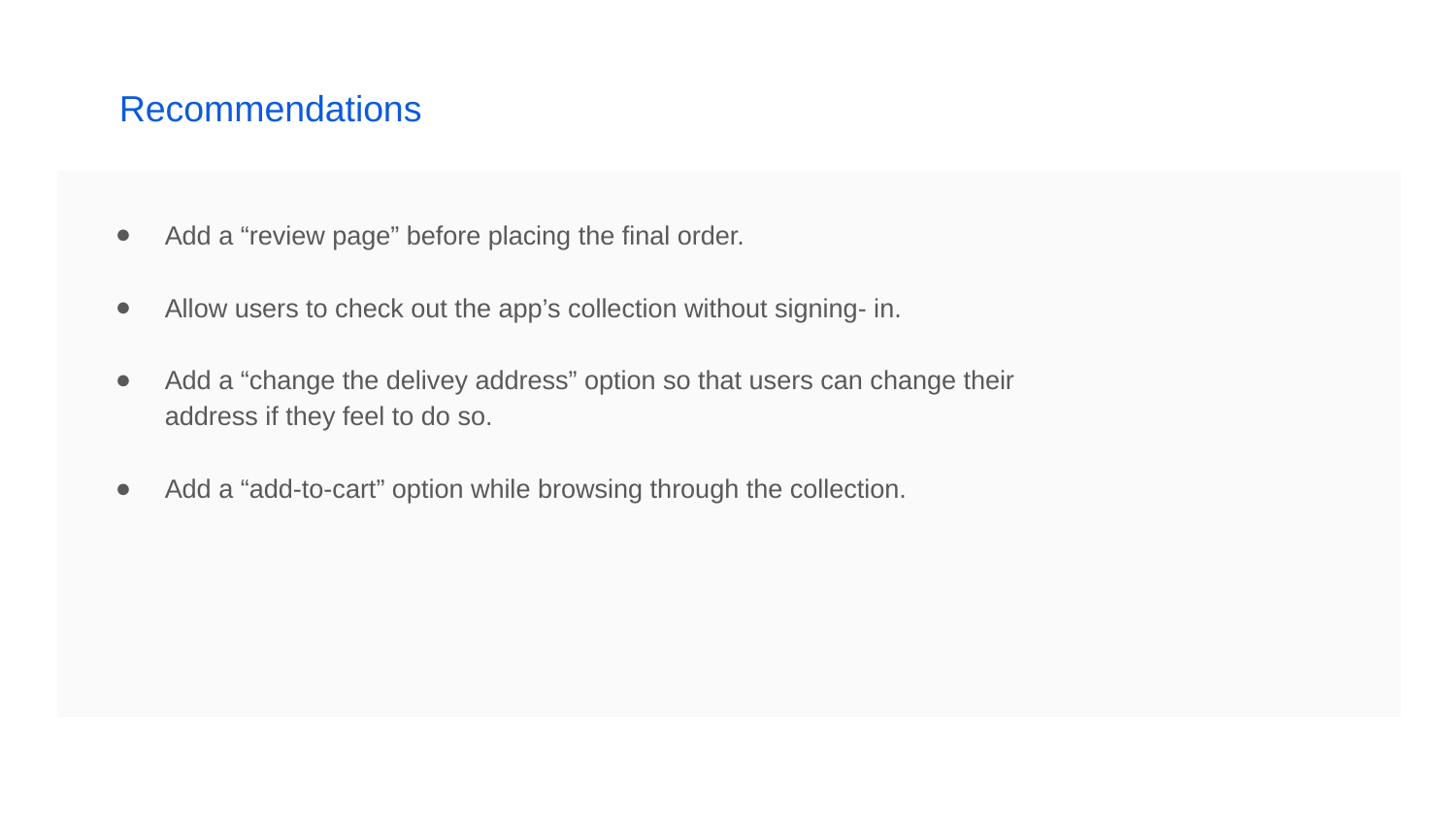

Recommendations

Add a “review page” before placing the final order.

Allow users to check out the app’s collection without signing- in.

Add a “change the delivey address” option so that users can change their address if they feel to do so.

Add a “add-to-cart” option while browsing through the collection.